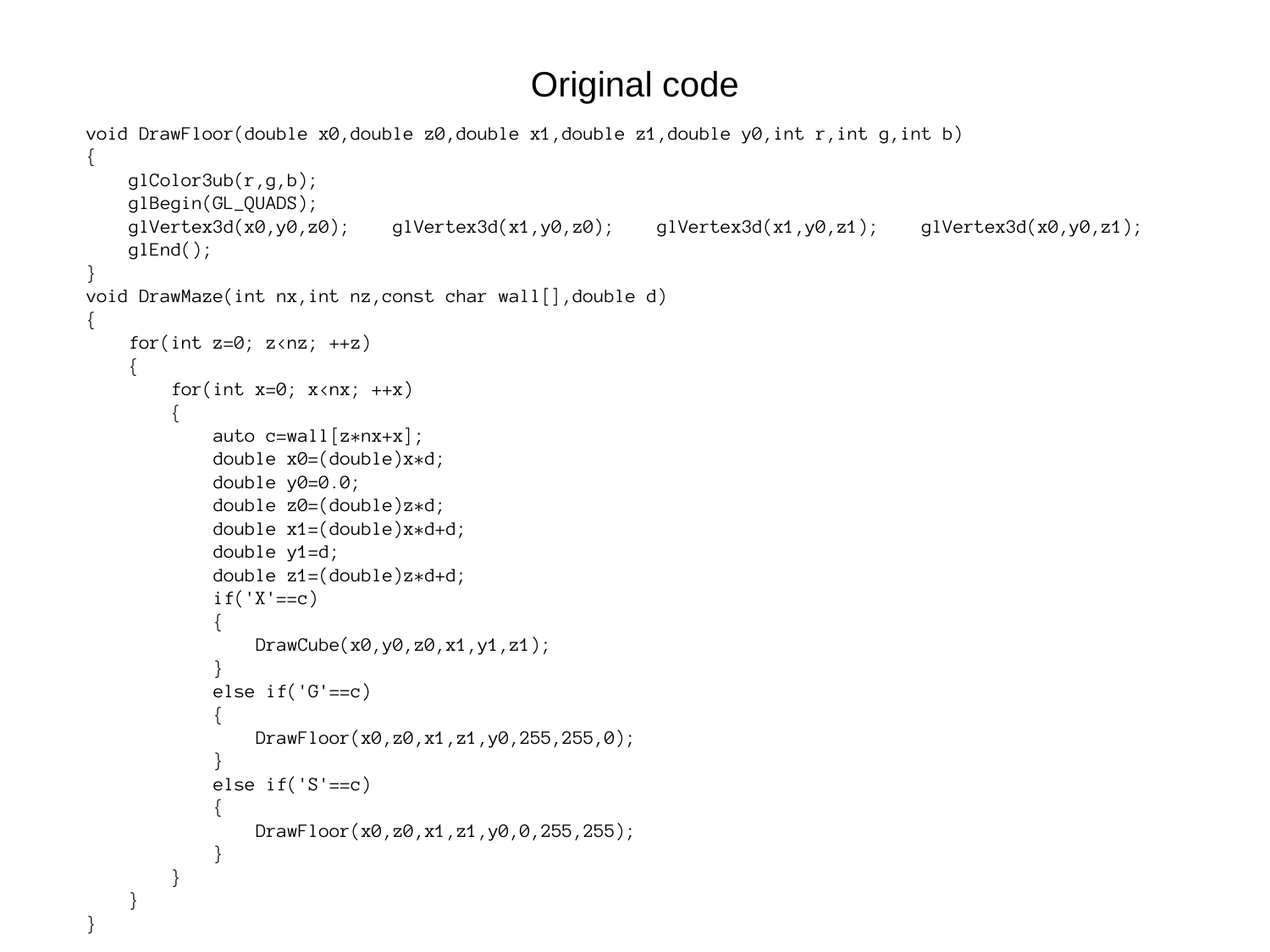

# Original code
void DrawFloor(double x0,double z0,double x1,double z1,double y0,int r,int g,int b)
{
    glColor3ub(r,g,b);
    glBegin(GL_QUADS);
    glVertex3d(x0,y0,z0);    glVertex3d(x1,y0,z0);    glVertex3d(x1,y0,z1);    glVertex3d(x0,y0,z1);
    glEnd();
}
void DrawMaze(int nx,int nz,const char wall[],double d)
{
    for(int z=0; z<nz; ++z)
    {
        for(int x=0; x<nx; ++x)
        {
            auto c=wall[z*nx+x];
            double x0=(double)x*d;
            double y0=0.0;
            double z0=(double)z*d;
            double x1=(double)x*d+d;
            double y1=d;
            double z1=(double)z*d+d;
            if('X'==c)
            {
                DrawCube(x0,y0,z0,x1,y1,z1);
            }
            else if('G'==c)
            {
                DrawFloor(x0,z0,x1,z1,y0,255,255,0);
            }
            else if('S'==c)
            {
                DrawFloor(x0,z0,x1,z1,y0,0,255,255);
            }
        }
    }
}